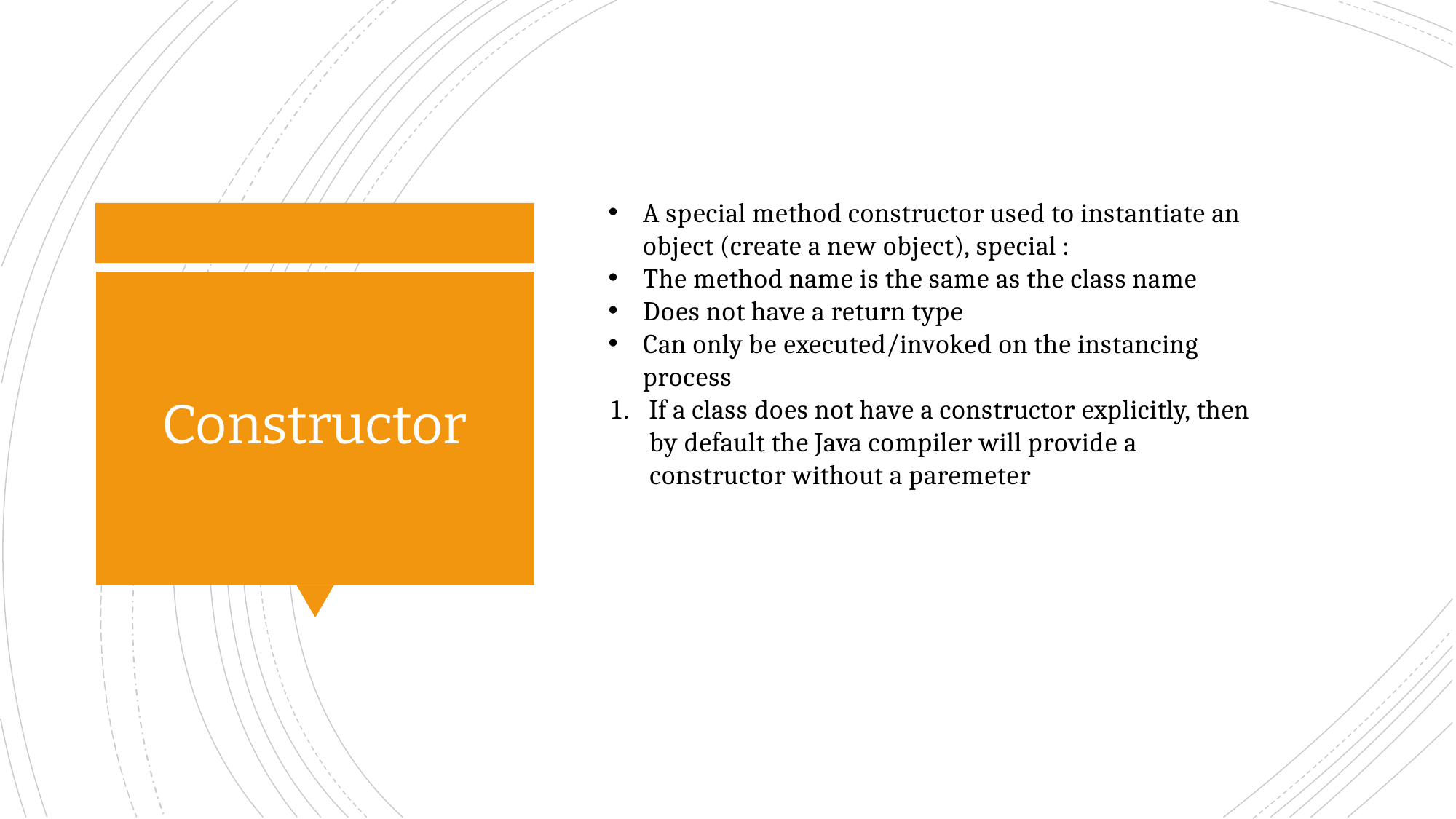

A special method constructor used to instantiate an object (create a new object), special :
The method name is the same as the class name
Does not have a return type
Can only be executed/invoked on the instancing process
If a class does not have a constructor explicitly, then by default the Java compiler will provide a constructor without a paremeter
# Constructor